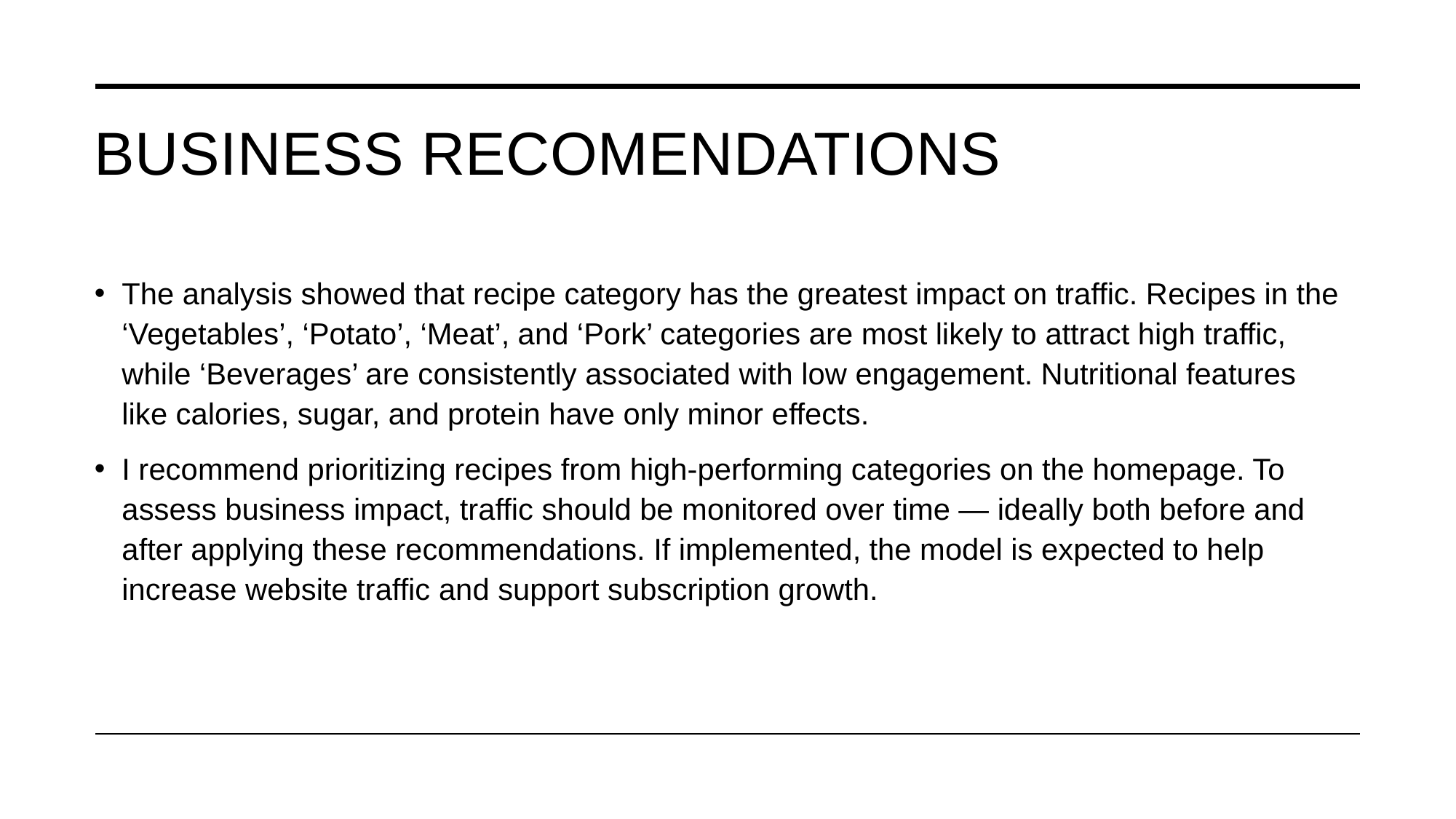

# Business recomendations
The analysis showed that recipe category has the greatest impact on traffic. Recipes in the ‘Vegetables’, ‘Potato’, ‘Meat’, and ‘Pork’ categories are most likely to attract high traffic, while ‘Beverages’ are consistently associated with low engagement. Nutritional features like calories, sugar, and protein have only minor effects.
I recommend prioritizing recipes from high-performing categories on the homepage. To assess business impact, traffic should be monitored over time — ideally both before and after applying these recommendations. If implemented, the model is expected to help increase website traffic and support subscription growth.